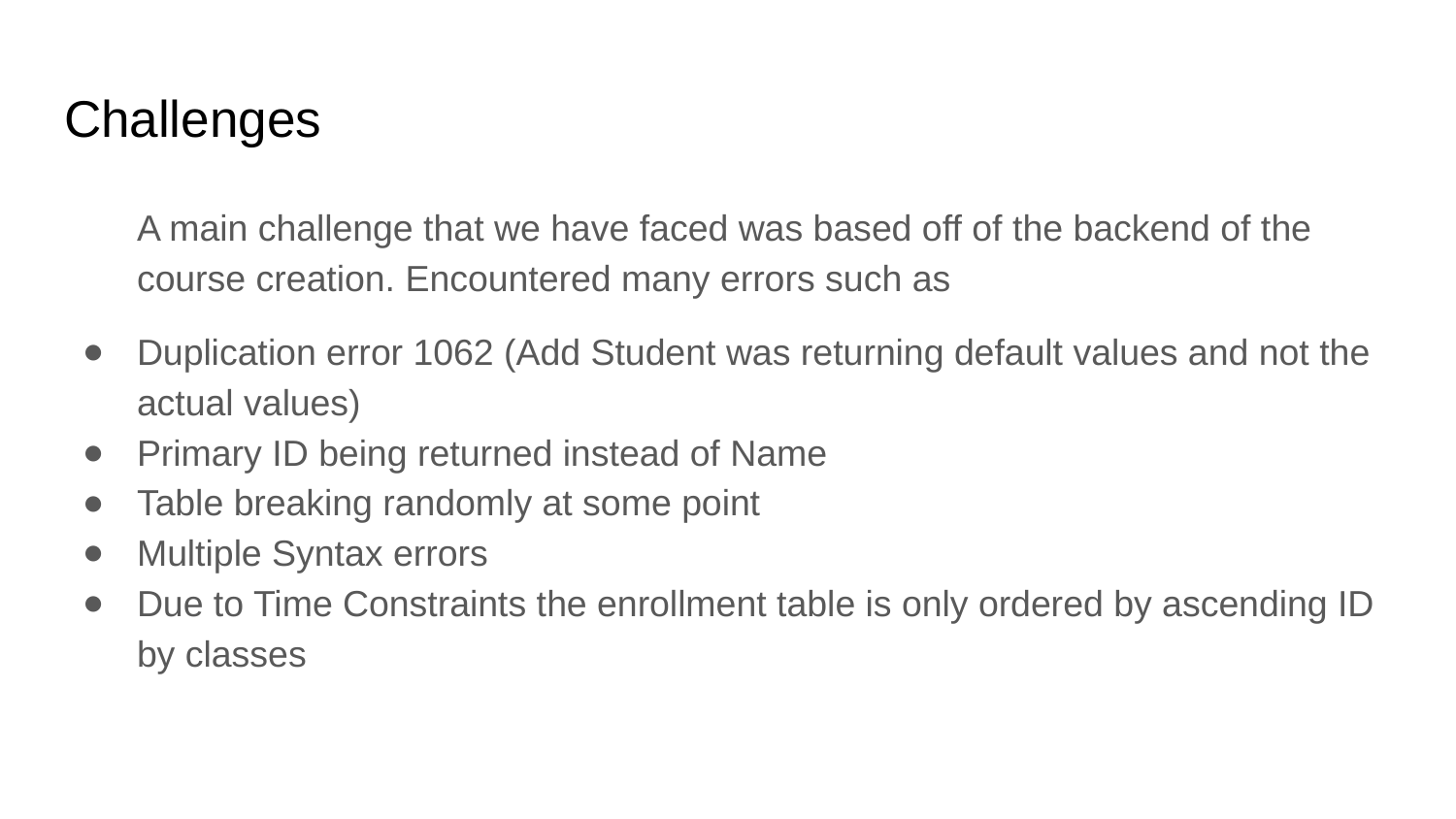

# Challenges
A main challenge that we have faced was based off of the backend of the course creation. Encountered many errors such as
Duplication error 1062 (Add Student was returning default values and not the actual values)
Primary ID being returned instead of Name
Table breaking randomly at some point
Multiple Syntax errors
Due to Time Constraints the enrollment table is only ordered by ascending ID by classes